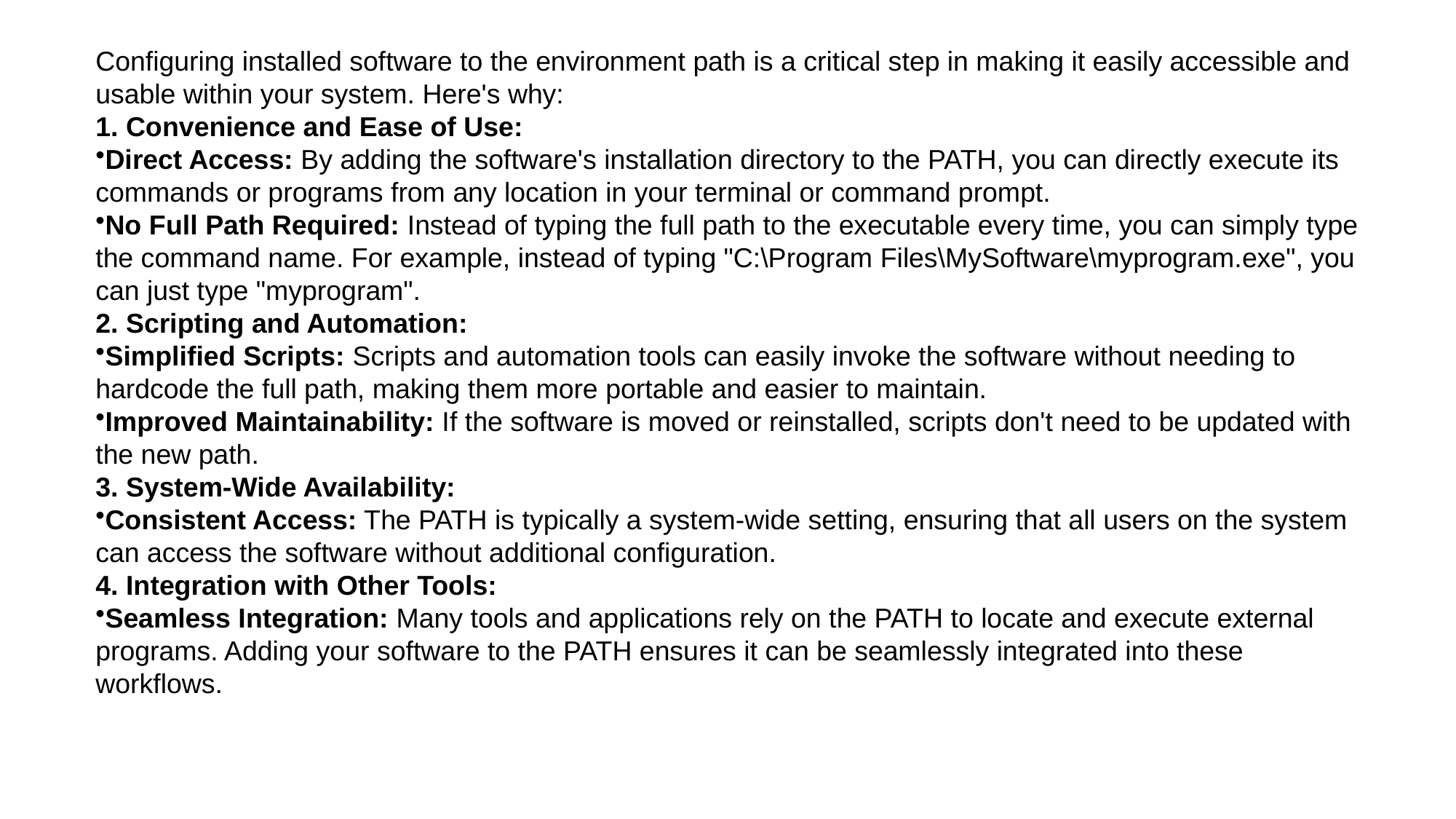

Configuring installed software to the environment path is a critical step in making it easily accessible and usable within your system. Here's why:
1. Convenience and Ease of Use:
Direct Access: By adding the software's installation directory to the PATH, you can directly execute its commands or programs from any location in your terminal or command prompt.
No Full Path Required: Instead of typing the full path to the executable every time, you can simply type the command name. For example, instead of typing "C:\Program Files\MySoftware\myprogram.exe", you can just type "myprogram".
2. Scripting and Automation:
Simplified Scripts: Scripts and automation tools can easily invoke the software without needing to hardcode the full path, making them more portable and easier to maintain.
Improved Maintainability: If the software is moved or reinstalled, scripts don't need to be updated with the new path.
3. System-Wide Availability:
Consistent Access: The PATH is typically a system-wide setting, ensuring that all users on the system can access the software without additional configuration.
4. Integration with Other Tools:
Seamless Integration: Many tools and applications rely on the PATH to locate and execute external programs. Adding your software to the PATH ensures it can be seamlessly integrated into these workflows.